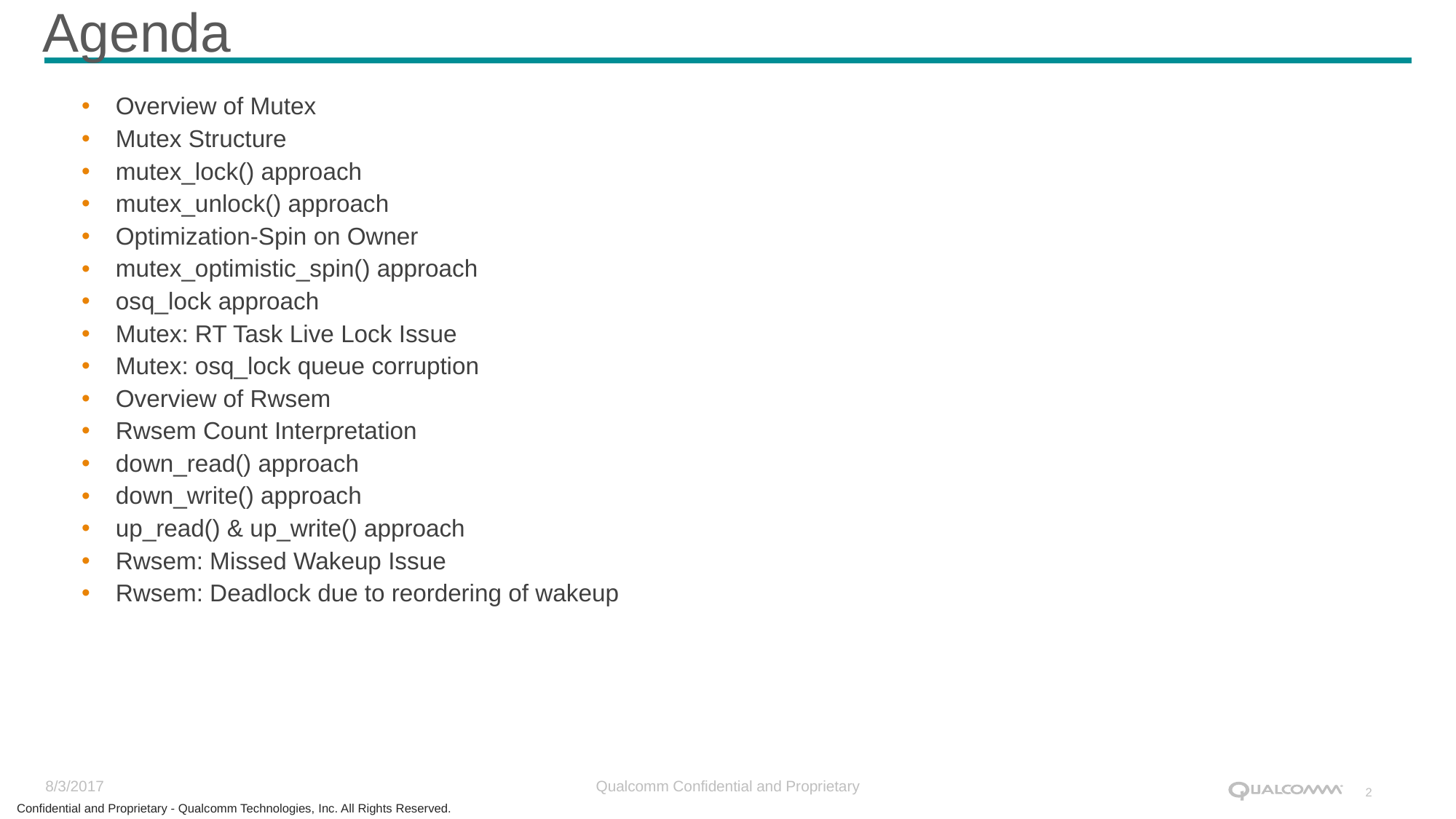

# Agenda
Overview of Mutex
Mutex Structure
mutex_lock() approach
mutex_unlock() approach
Optimization-Spin on Owner
mutex_optimistic_spin() approach
osq_lock approach
Mutex: RT Task Live Lock Issue
Mutex: osq_lock queue corruption
Overview of Rwsem
Rwsem Count Interpretation
down_read() approach
down_write() approach
up_read() & up_write() approach
Rwsem: Missed Wakeup Issue
Rwsem: Deadlock due to reordering of wakeup